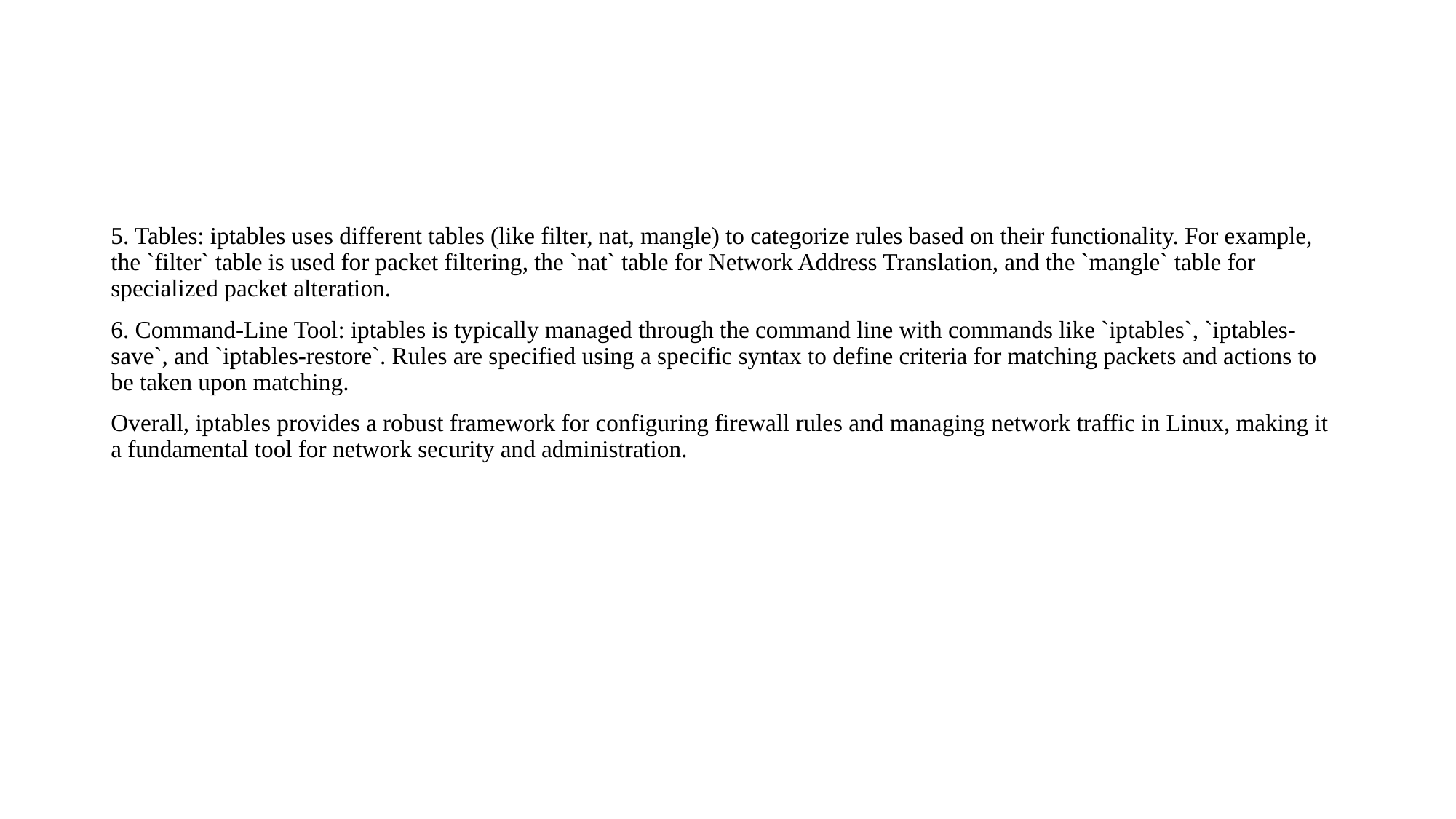

5. Tables: iptables uses different tables (like filter, nat, mangle) to categorize rules based on their functionality. For example, the `filter` table is used for packet filtering, the `nat` table for Network Address Translation, and the `mangle` table for specialized packet alteration.
6. Command-Line Tool: iptables is typically managed through the command line with commands like `iptables`, `iptables-save`, and `iptables-restore`. Rules are specified using a specific syntax to define criteria for matching packets and actions to be taken upon matching.
Overall, iptables provides a robust framework for configuring firewall rules and managing network traffic in Linux, making it a fundamental tool for network security and administration.